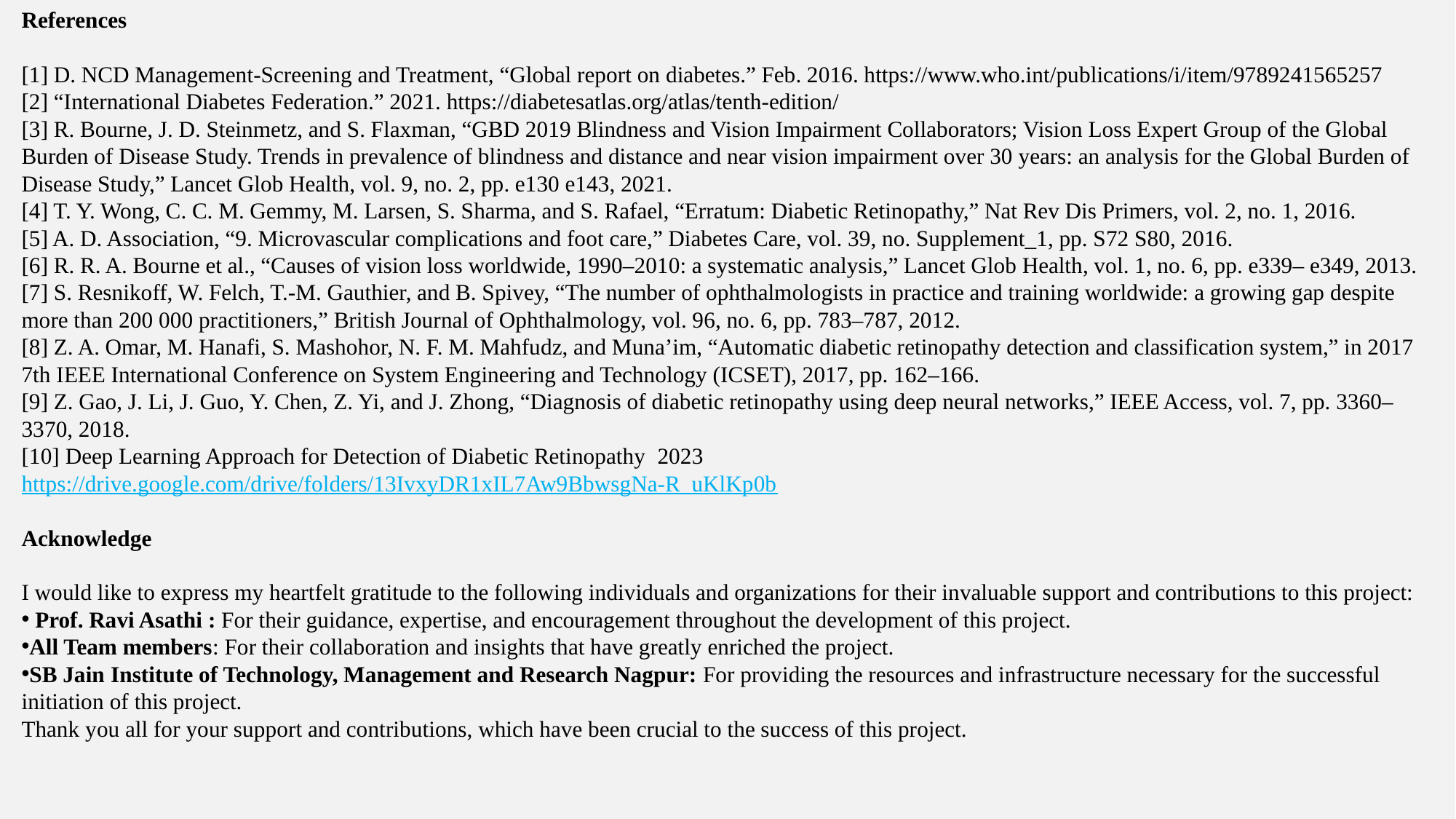

References

[1] D. NCD Management-Screening and Treatment, “Global report on diabetes.” Feb. 2016. https://www.who.int/publications/i/item/9789241565257
[2] “International Diabetes Federation.” 2021. https://diabetesatlas.org/atlas/tenth-edition/
[3] R. Bourne, J. D. Steinmetz, and S. Flaxman, “GBD 2019 Blindness and Vision Impairment Collaborators; Vision Loss Expert Group of the Global Burden of Disease Study. Trends in prevalence of blindness and distance and near vision impairment over 30 years: an analysis for the Global Burden of Disease Study,” Lancet Glob Health, vol. 9, no. 2, pp. e130 e143, 2021.
[4] T. Y. Wong, C. C. M. Gemmy, M. Larsen, S. Sharma, and S. Rafael, “Erratum: Diabetic Retinopathy,” Nat Rev Dis Primers, vol. 2, no. 1, 2016.
[5] A. D. Association, “9. Microvascular complications and foot care,” Diabetes Care, vol. 39, no. Supplement_1, pp. S72 S80, 2016.
[6] R. R. A. Bourne et al., “Causes of vision loss worldwide, 1990–2010: a systematic analysis,” Lancet Glob Health, vol. 1, no. 6, pp. e339– e349, 2013.
[7] S. Resnikoff, W. Felch, T.-M. Gauthier, and B. Spivey, “The number of ophthalmologists in practice and training worldwide: a growing gap despite more than 200 000 practitioners,” British Journal of Ophthalmology, vol. 96, no. 6, pp. 783–787, 2012.
[8] Z. A. Omar, M. Hanafi, S. Mashohor, N. F. M. Mahfudz, and Muna’im, “Automatic diabetic retinopathy detection and classification system,” in 2017 7th IEEE International Conference on System Engineering and Technology (ICSET), 2017, pp. 162–166.
[9] Z. Gao, J. Li, J. Guo, Y. Chen, Z. Yi, and J. Zhong, “Diagnosis of diabetic retinopathy using deep neural networks,” IEEE Access, vol. 7, pp. 3360–3370, 2018.
[10] Deep Learning Approach for Detection of Diabetic Retinopathy  2023 https://drive.google.com/drive/folders/13IvxyDR1xIL7Aw9BbwsgNa-R_uKlKp0b

Acknowledge

I would like to express my heartfelt gratitude to the following individuals and organizations for their invaluable support and contributions to this project:
 Prof. Ravi Asathi : For their guidance, expertise, and encouragement throughout the development of this project.
All Team members: For their collaboration and insights that have greatly enriched the project.
SB Jain Institute of Technology, Management and Research Nagpur: For providing the resources and infrastructure necessary for the successful initiation of this project.
Thank you all for your support and contributions, which have been crucial to the success of this project.